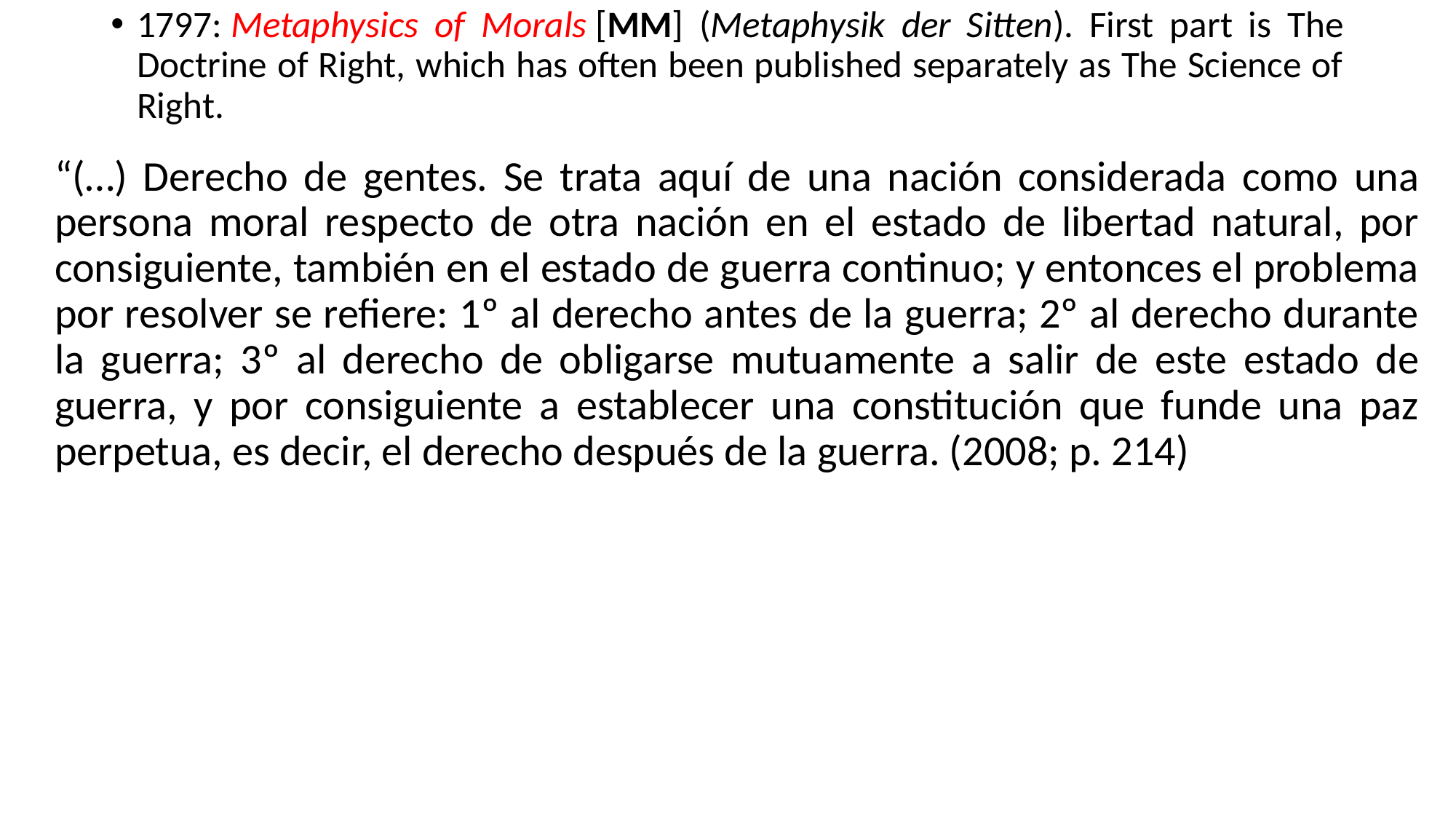

1797: Metaphysics of Morals [MM] (Metaphysik der Sitten). First part is The Doctrine of Right, which has often been published separately as The Science of Right.

“(…) Derecho de gentes. Se trata aquí de una nación considerada como una persona moral respecto de otra nación en el estado de libertad natural, por consiguiente, también en el estado de guerra continuo; y entonces el problema por resolver se refiere: 1º al derecho antes de la guerra; 2º al derecho durante la guerra; 3º al derecho de obligarse mutuamente a salir de este estado de guerra, y por consiguiente a establecer una constitución que funde una paz perpetua, es decir, el derecho después de la guerra. (2008; p. 214)